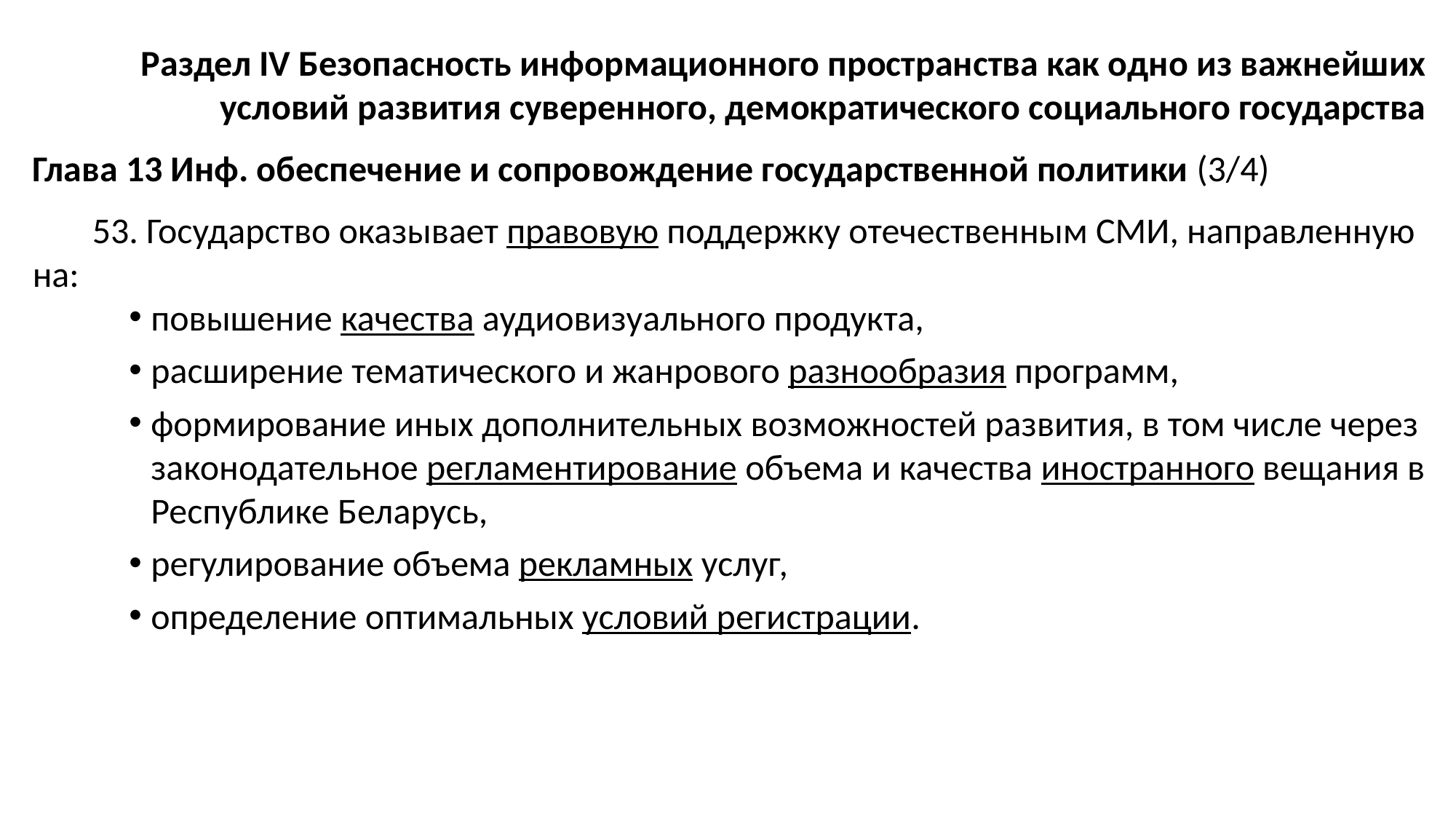

Раздел IV Безопасность информационного пространства как одно из важнейших условий развития суверенного, демократического социального государства
Глава 13 Инф. обеспечение и сопровождение государственной политики (3/4)
53. Государство оказывает правовую поддержку отечественным СМИ, направленную на:
повышение качества аудиовизуального продукта,
расширение тематического и жанрового разнообразия программ,
формирование иных дополнительных возможностей развития, в том числе через законодательное регламентирование объема и качества иностранного вещания в Республике Беларусь,
регулирование объема рекламных услуг,
определение оптимальных условий регистрации.